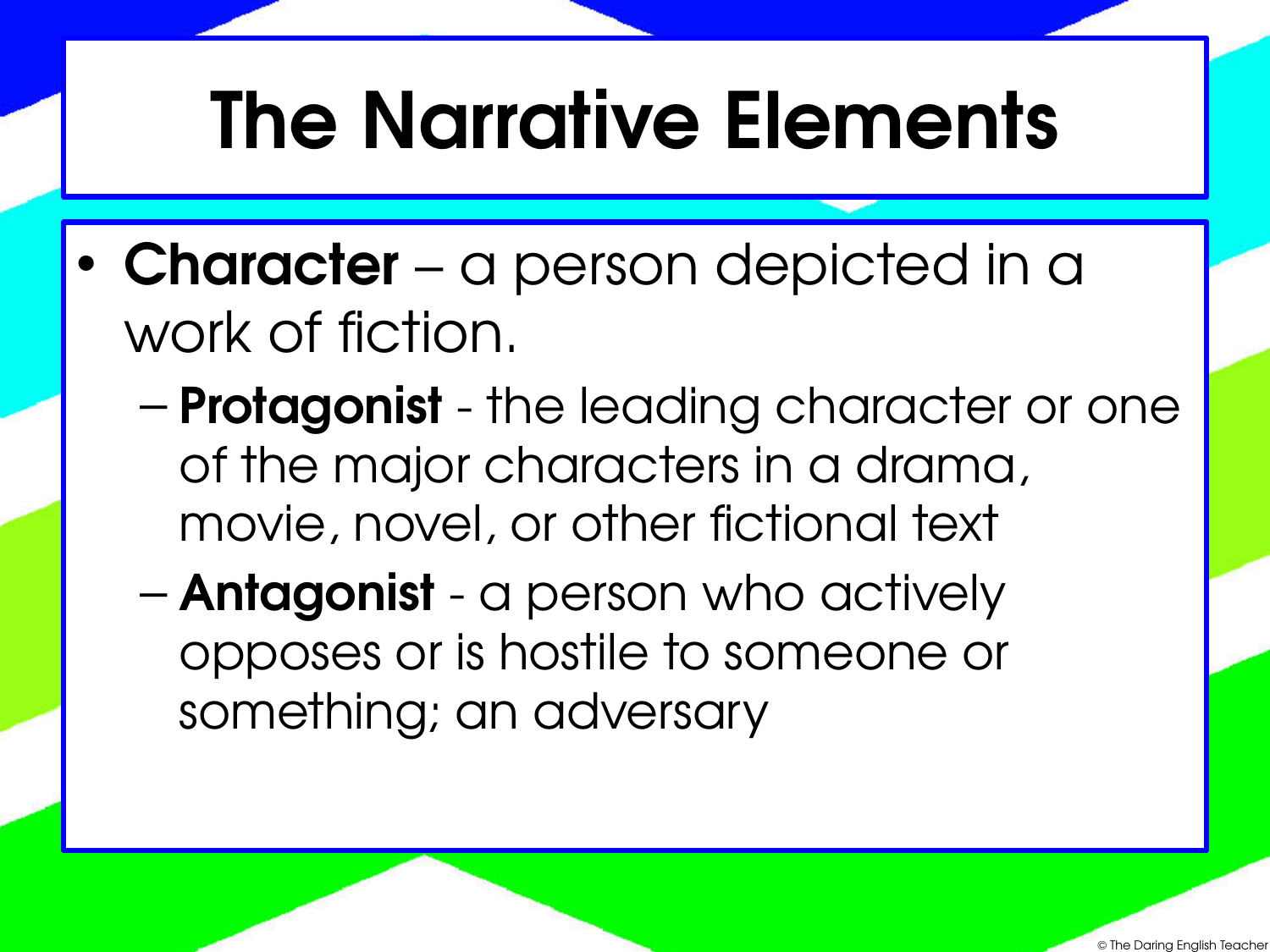

# The Narrative Elements
Character – a person depicted in a work of fiction.
Protagonist - the leading character or one of the major characters in a drama, movie, novel, or other fictional text
Antagonist - a person who actively opposes or is hostile to someone or something; an adversary